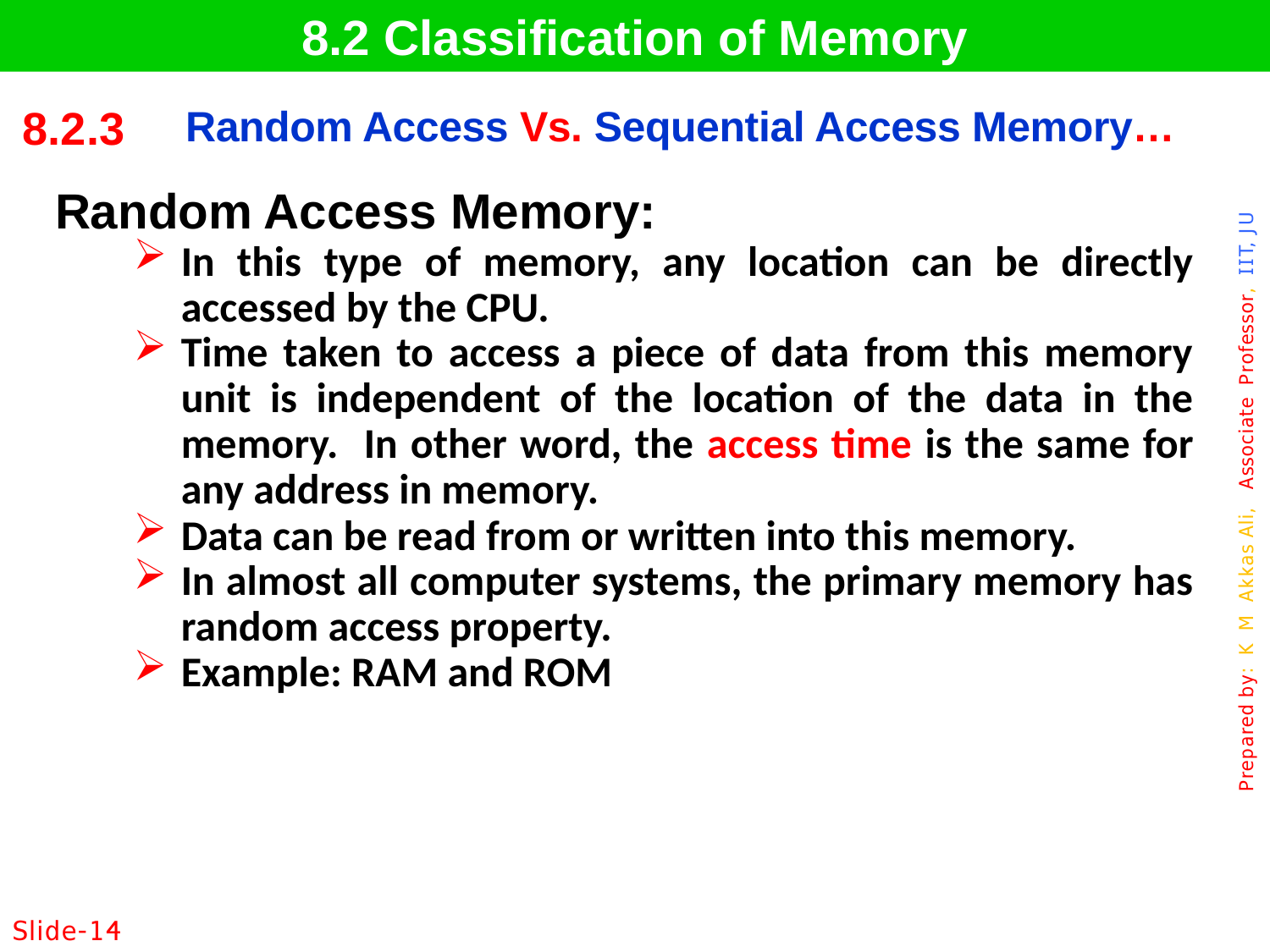

8.2 Classification of Memory
| 8.2.3 | Random Access Vs. Sequential Access Memory… |
| --- | --- |
Random Access Memory:
In this type of memory, any location can be directly accessed by the CPU.
Time taken to access a piece of data from this memory unit is independent of the location of the data in the memory.  In other word, the access time is the same for any address in memory.
Data can be read from or written into this memory.
In almost all computer systems, the primary memory has random access property.
Example: RAM and ROM
Slide-14